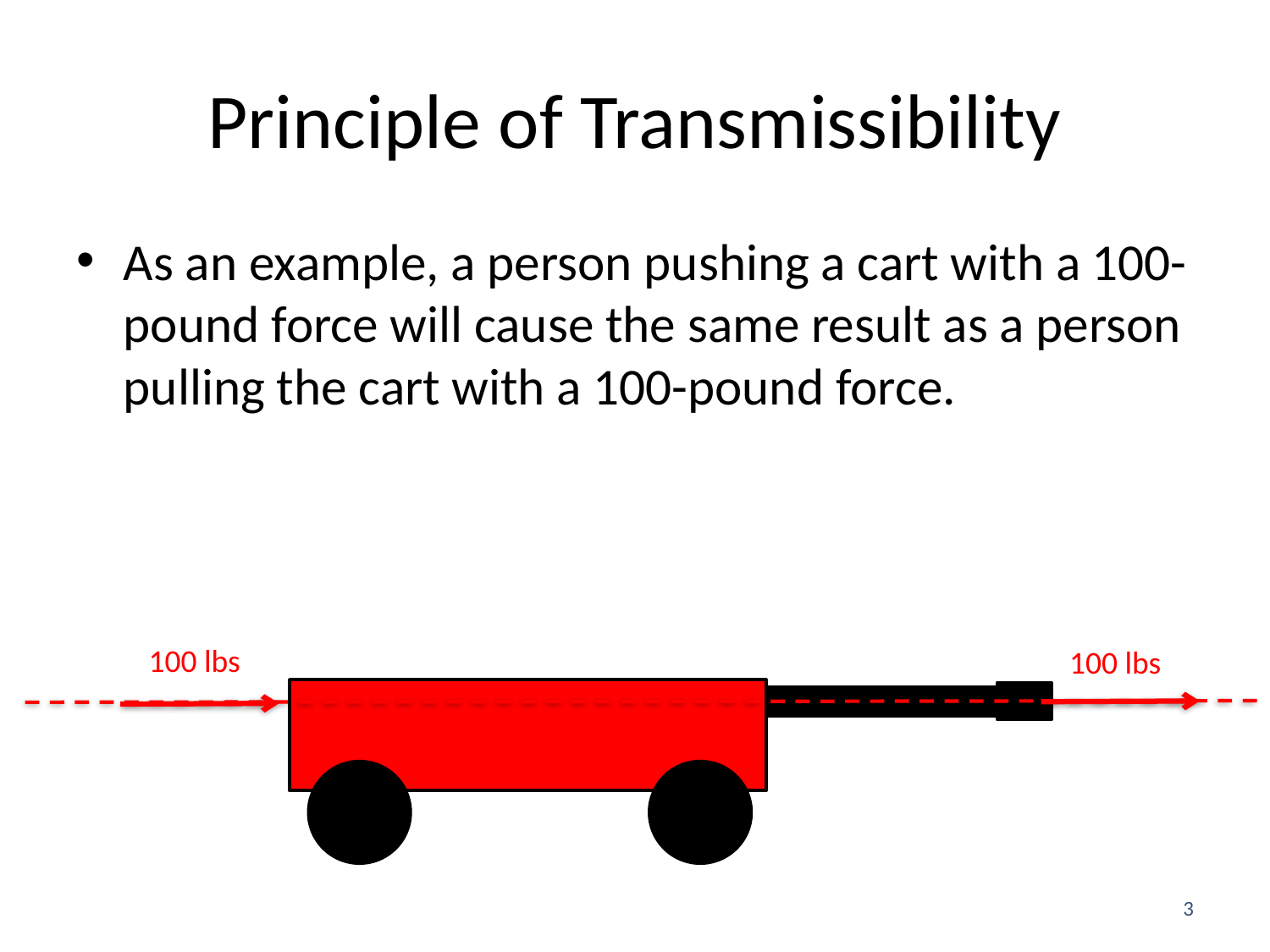

# Principle of Transmissibility
As an example, a person pushing a cart with a 100-pound force will cause the same result as a person pulling the cart with a 100-pound force.
100 lbs
100 lbs

3